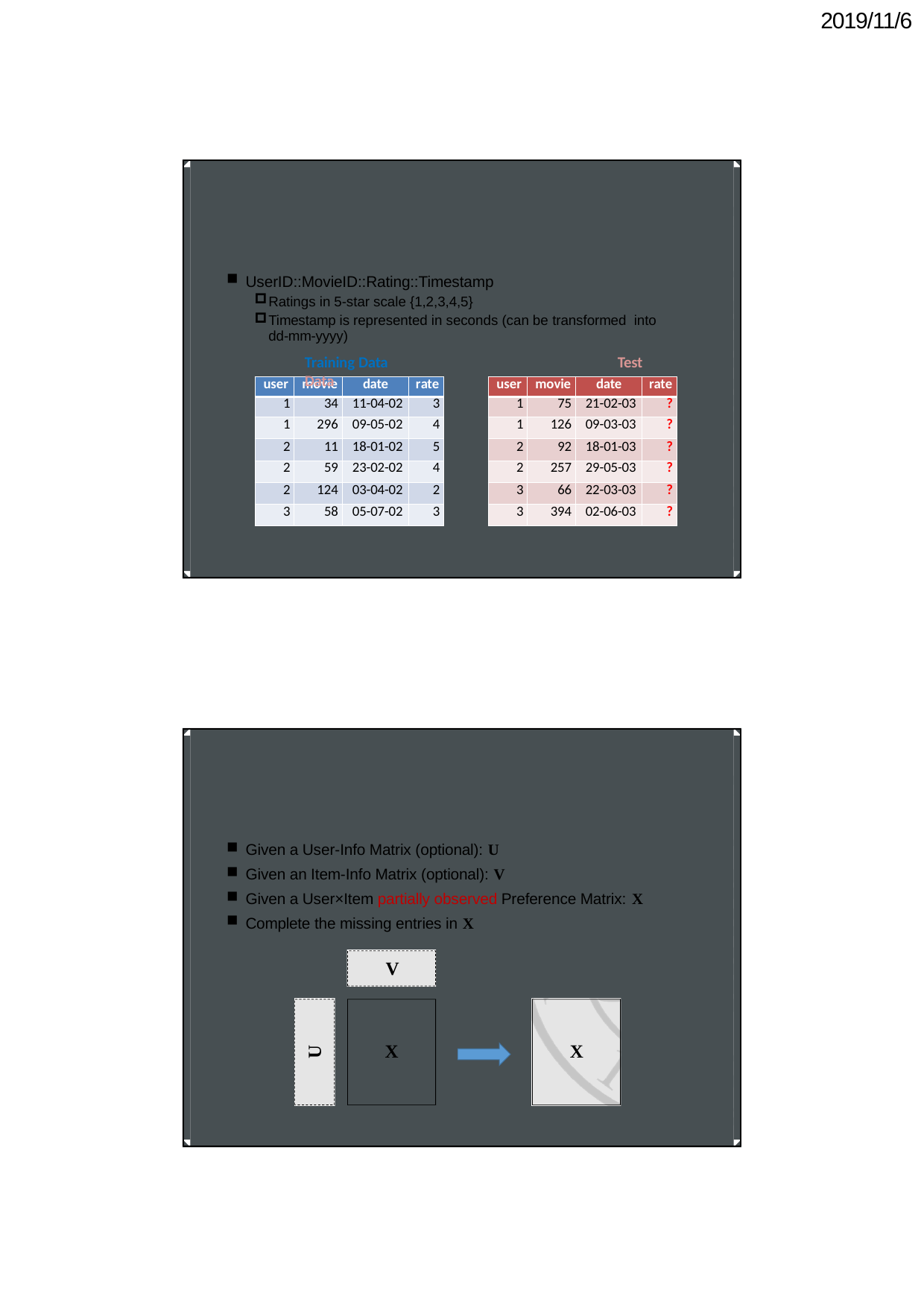

2019/11/6

UserID::MovieID::Rating::Timestamp
Ratings in 5-star scale {1,2,3,4,5}
Timestamp is represented in seconds (can be transformed  into dd-mm-yyyy)
Training Data	Test Data
| user | movie | date | rate |
| --- | --- | --- | --- |
| 1 | 34 | 11-04-02 | 3 |
| 1 | 296 | 09-05-02 | 4 |
| 2 | 11 | 18-01-02 | 5 |
| 2 | 59 | 23-02-02 | 4 |
| 2 | 124 | 03-04-02 | 2 |
| 3 | 58 | 05-07-02 | 3 |
| user | movie | date | rate |
| --- | --- | --- | --- |
| 1 | 75 | 21-02-03 | ? |
| 1 | 126 | 09-03-03 | ? |
| 2 | 92 | 18-01-03 | ? |
| 2 | 257 | 29-05-03 | ? |
| 3 | 66 | 22-03-03 | ? |
| 3 | 394 | 02-06-03 | ? |

Given a User-Info Matrix (optional): U
Given an Item-Info Matrix (optional): V
Given a User×Item partially observed Preference Matrix: X
Complete the missing entries in X

V

X
X

U